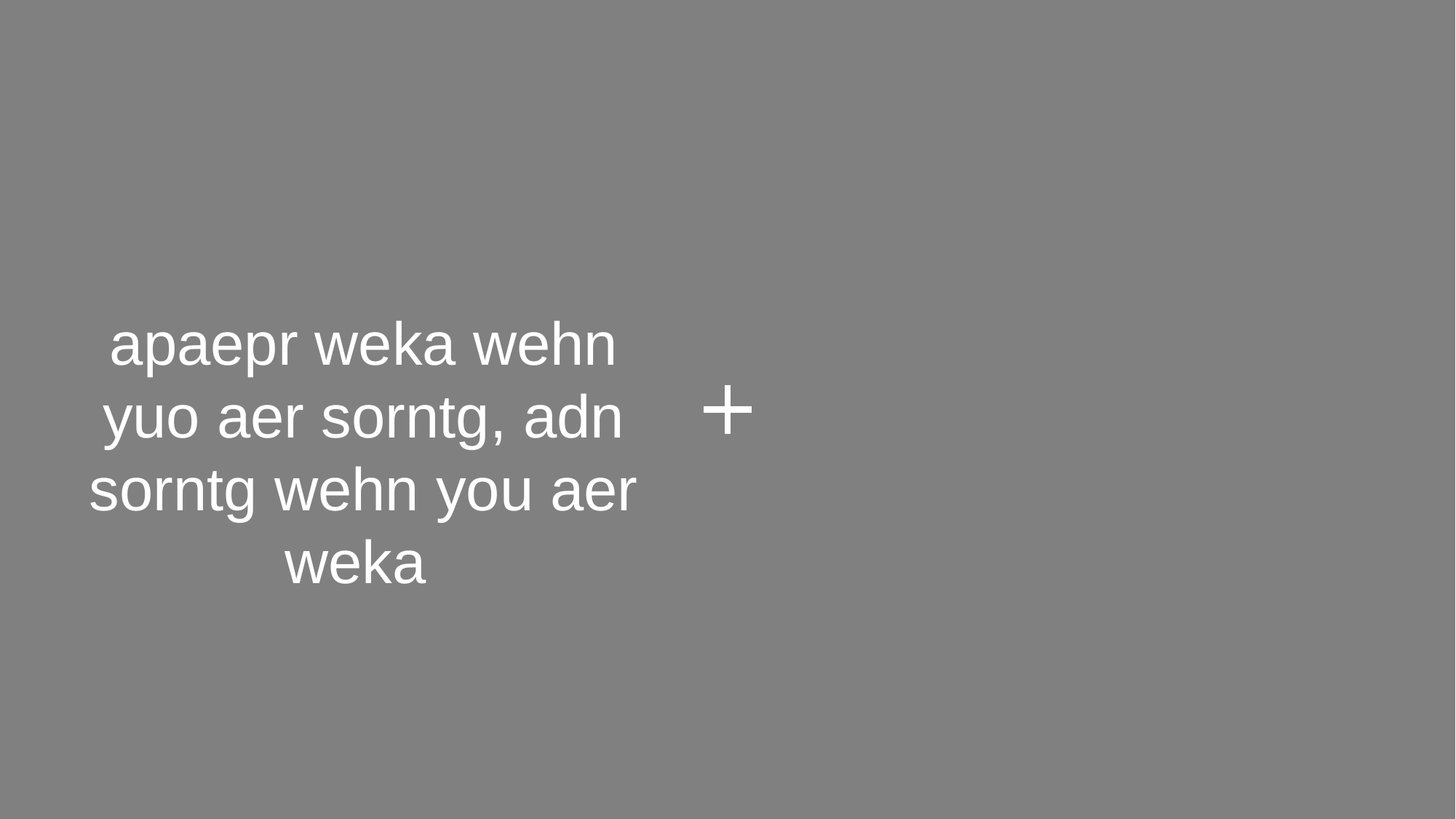

apaepr weka wehn yuo aer sorntg, adn sorntg wehn you aer weka